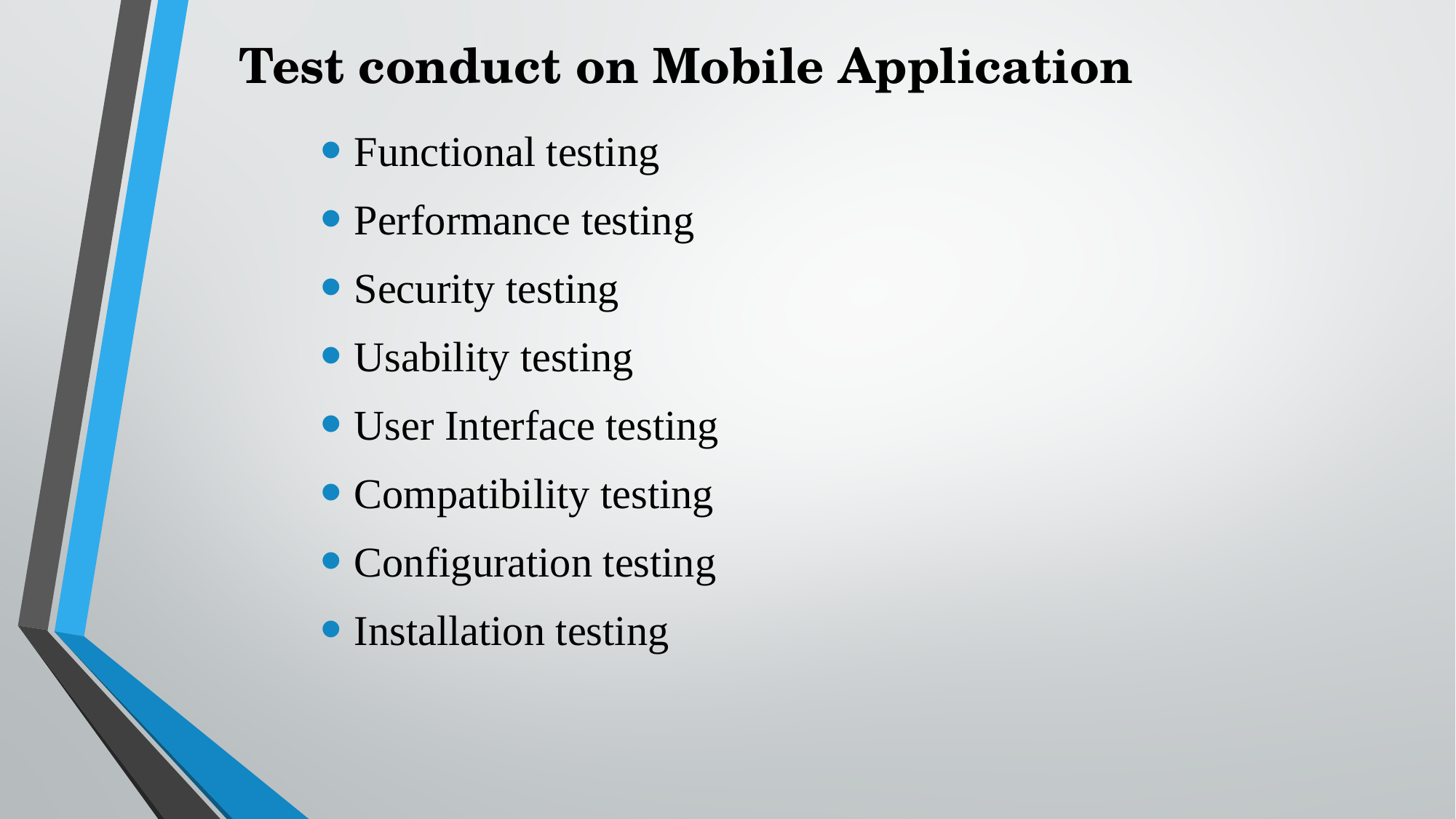

# Test conduct on Mobile Application
Functional testing
Performance testing
Security testing
Usability testing
User Interface testing
Compatibility testing
Configuration testing
Installation testing